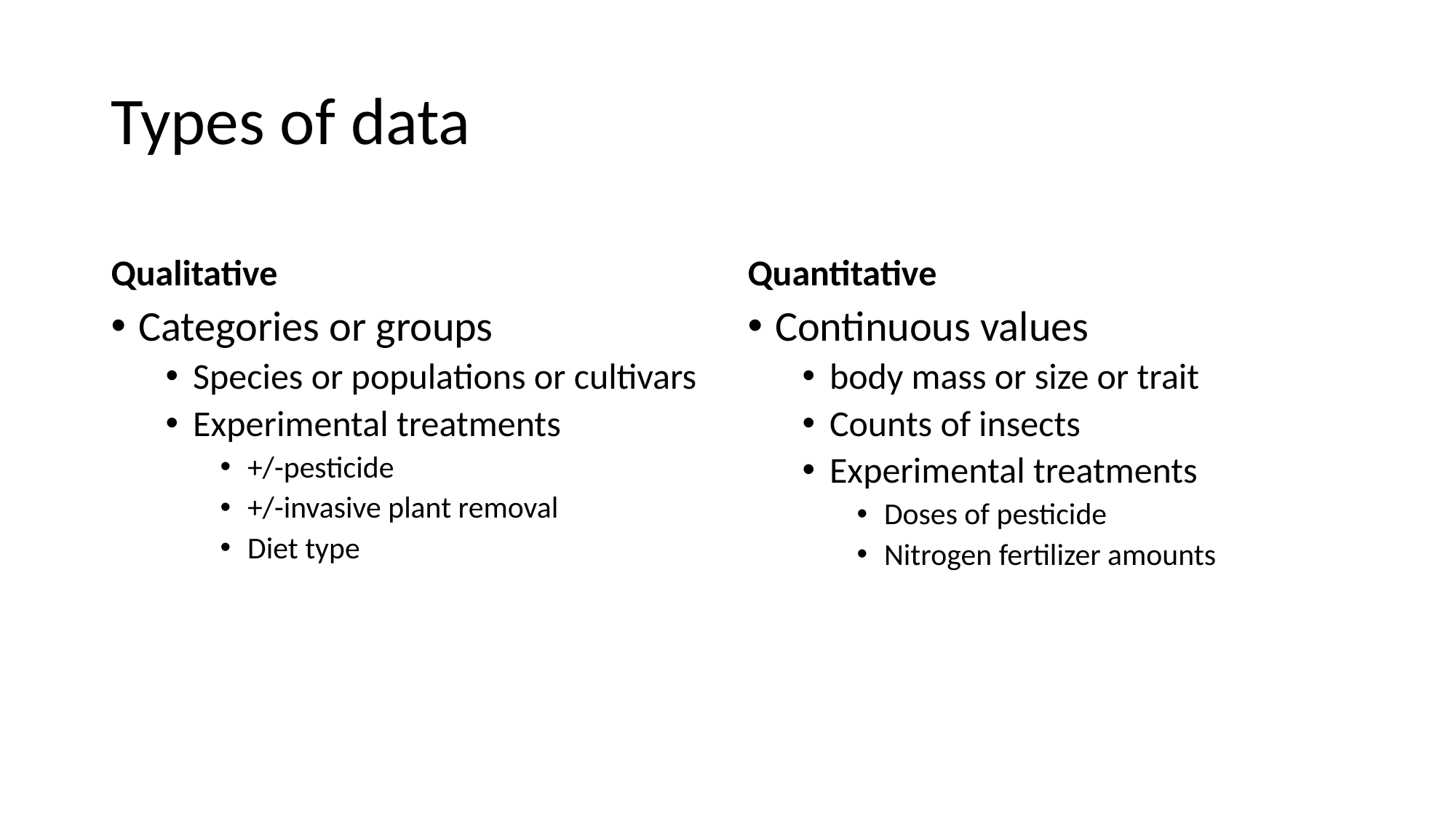

# Types of data
Qualitative
Quantitative
Categories or groups
Species or populations or cultivars
Experimental treatments
+/-pesticide
+/-invasive plant removal
Diet type

Continuous values
body mass or size or trait
Counts of insects
Experimental treatments
Doses of pesticide
Nitrogen fertilizer amounts